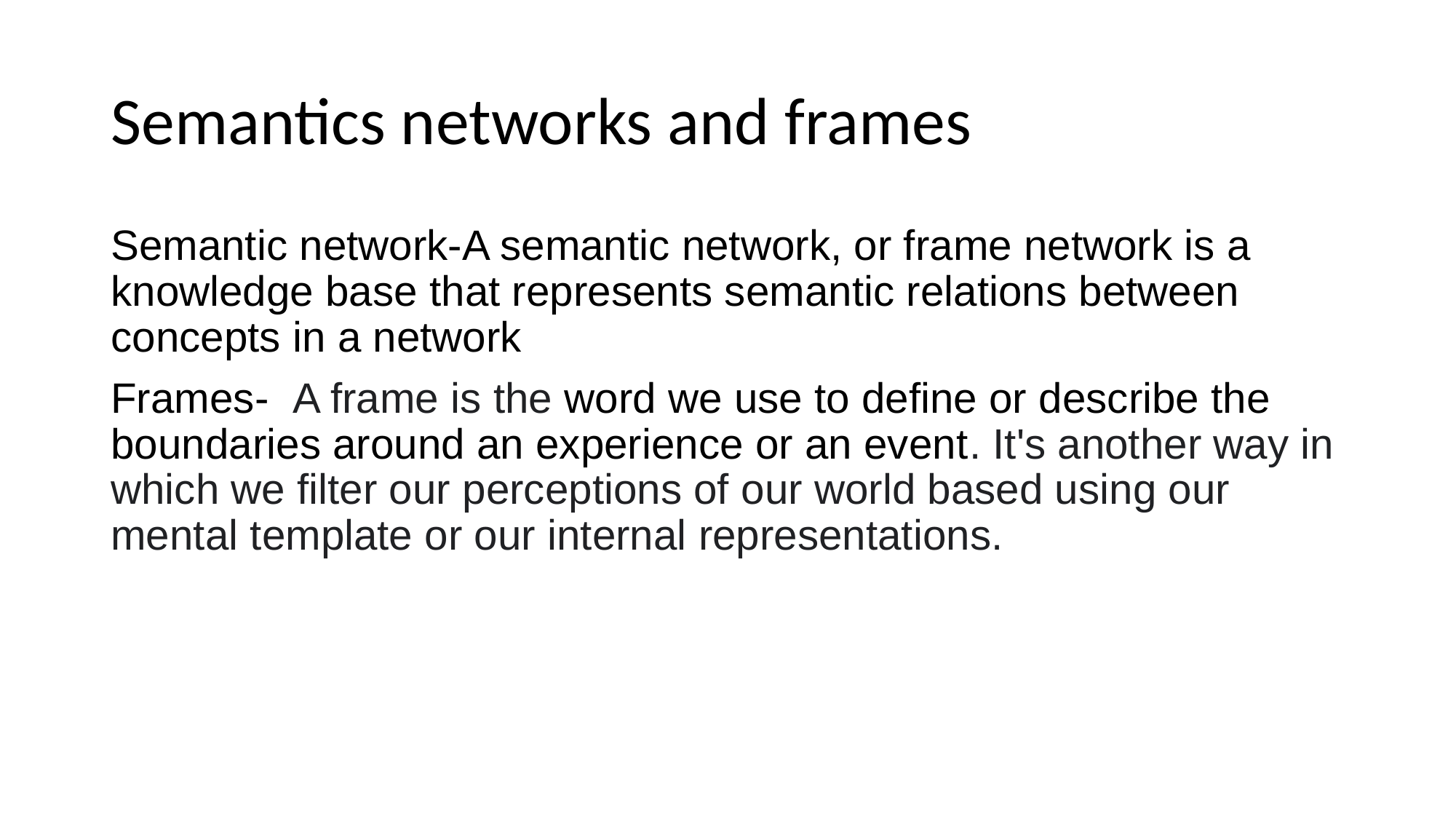

# Semantics networks and frames
Semantic network-A semantic network, or frame network is a knowledge base that represents semantic relations between concepts in a network
Frames-  A frame is the word we use to define or describe the boundaries around an experience or an event. It's another way in which we filter our perceptions of our world based using our mental template or our internal representations.